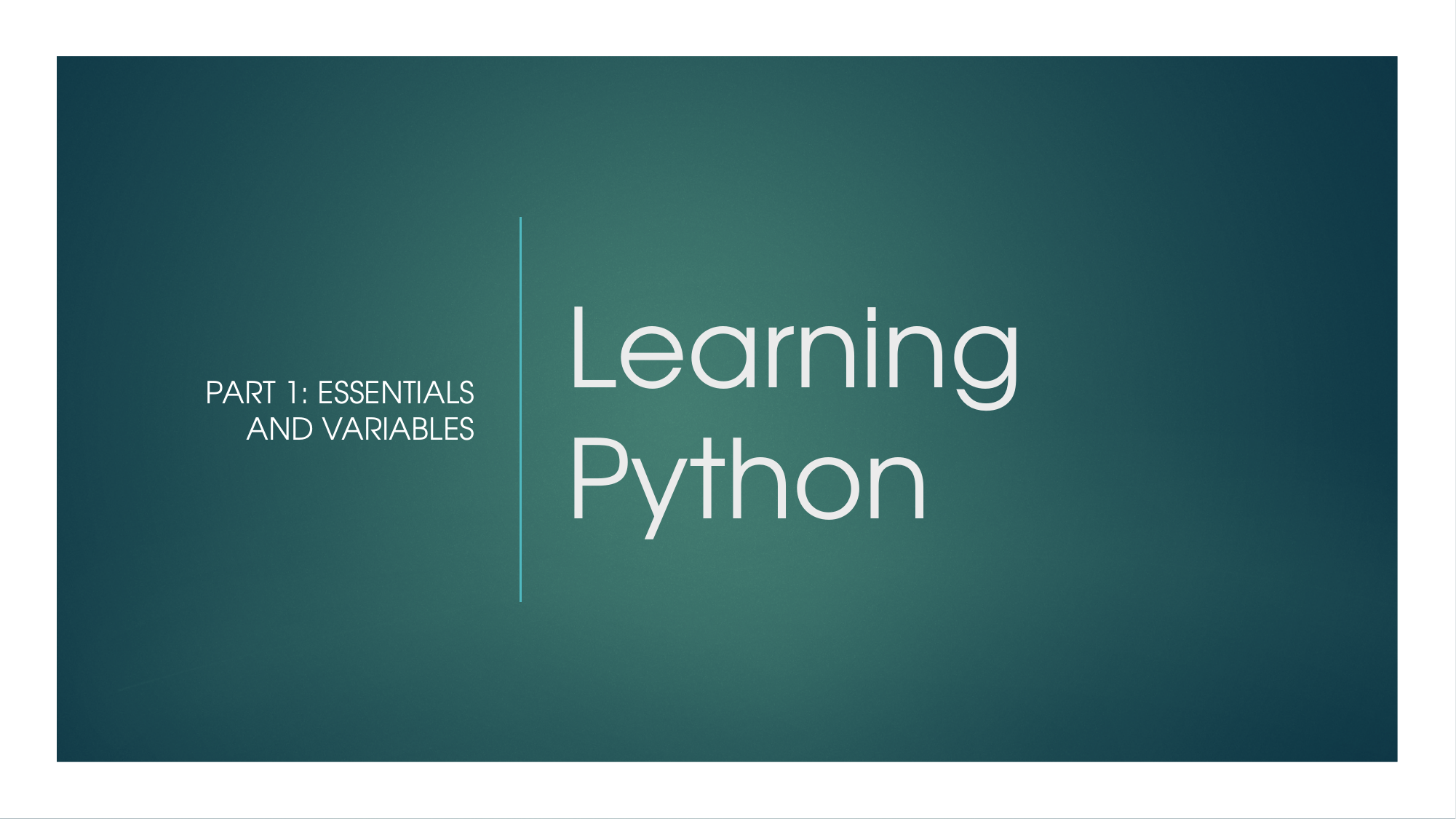

Part 1: Essentials and variables
# Learning Python